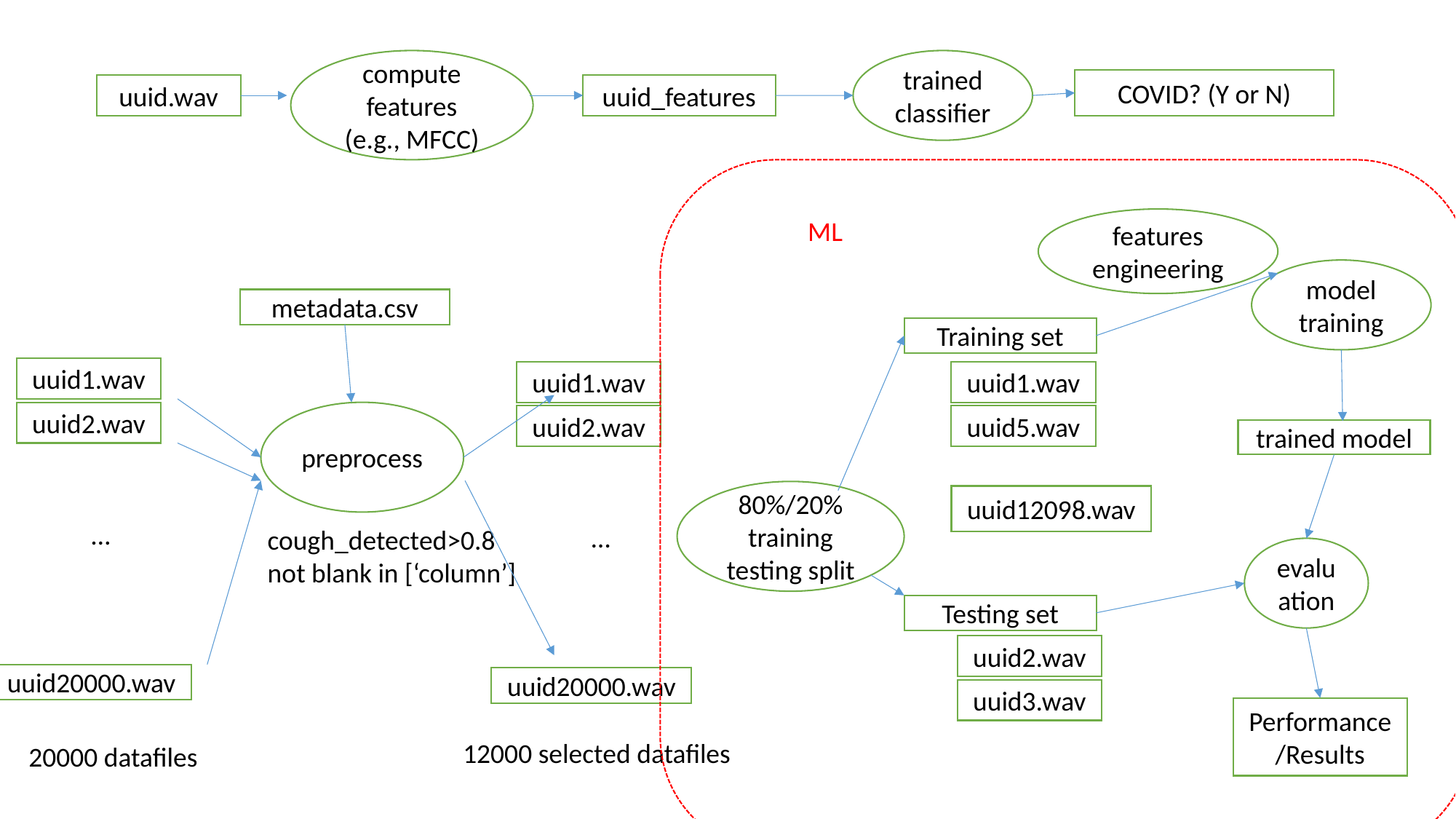

compute features (e.g., MFCC)
trained classifier
COVID? (Y or N)
uuid.wav
uuid_features

ML
features engineering
model training
metadata.csv
Training set
uuid1.wav
uuid1.wav
uuid1.wav
uuid2.wav
preprocess
uuid2.wav
uuid5.wav
trained model
80%/20% training testing split
uuid12098.wav
…
…
cough_detected>0.8
not blank in [‘column’]
evaluation
Testing set
uuid2.wav
uuid20000.wav
uuid20000.wav
uuid3.wav
Performance/Results
12000 selected datafiles
20000 datafiles